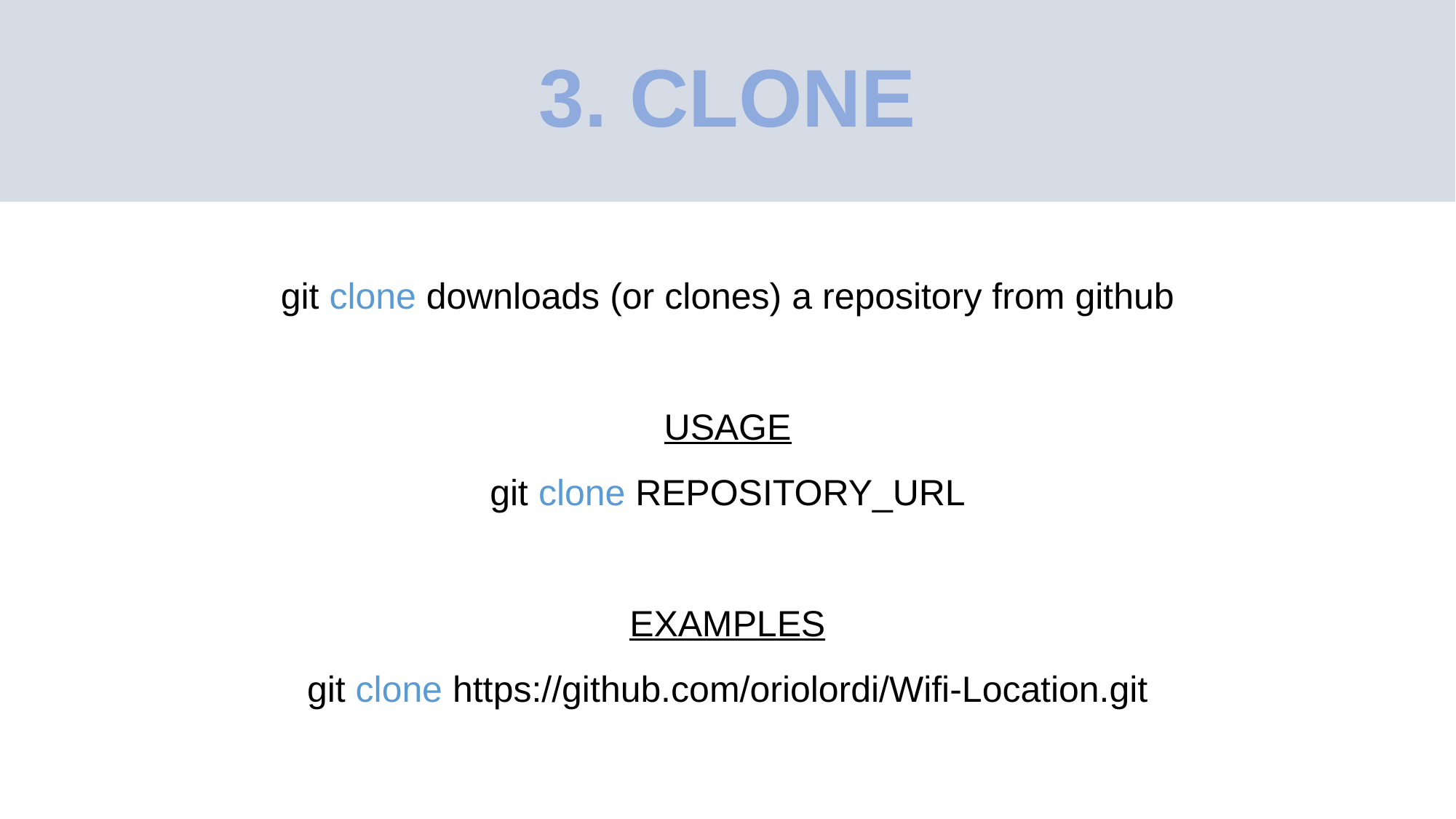

# 3. CLONE

git clone downloads (or clones) a repository from github

USAGE
git clone REPOSITORY_URL

EXAMPLES
git clone https://github.com/oriolordi/Wifi-Location.git